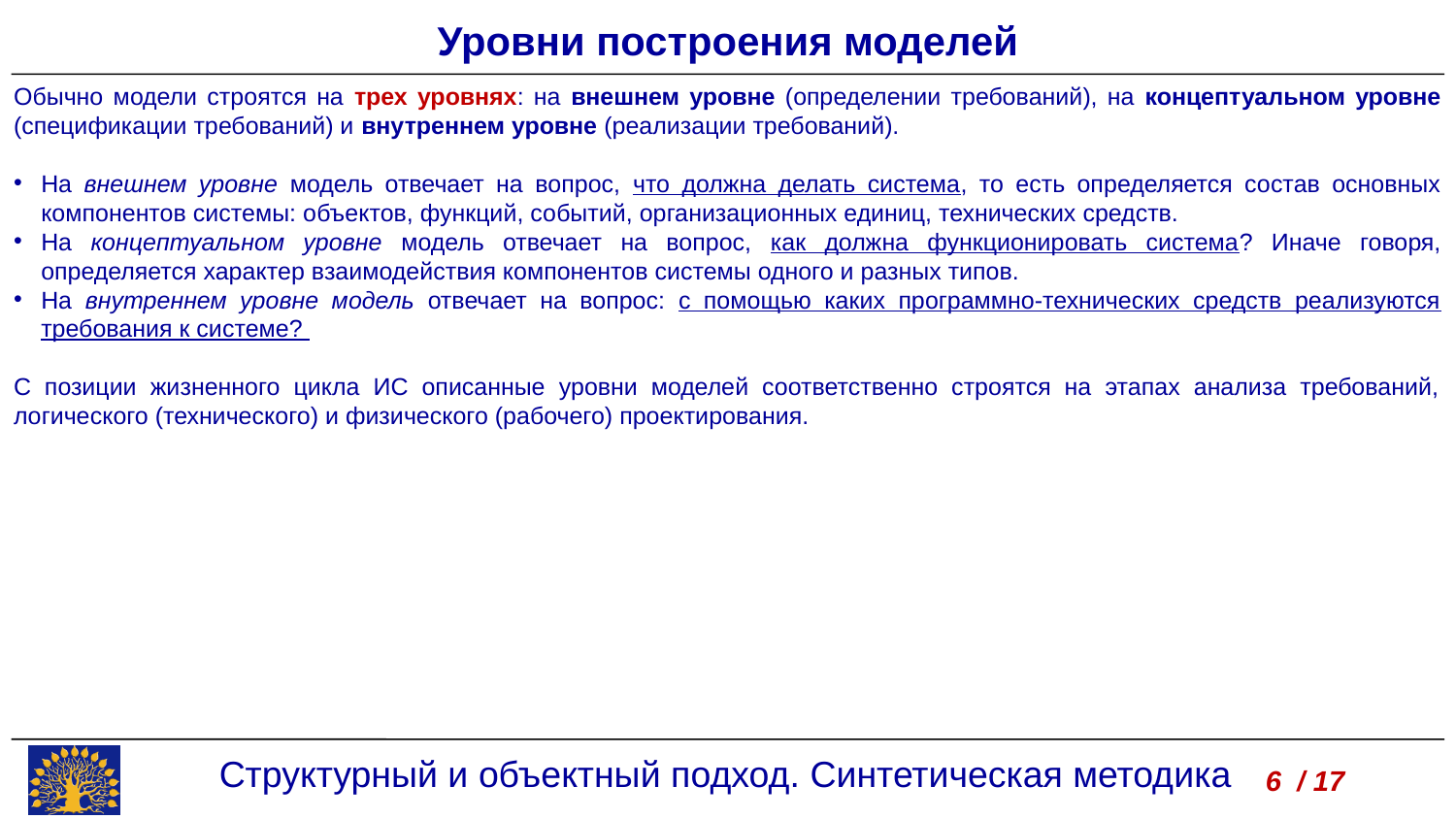

Уровни построения моделей
Обычно модели строятся на трех уровнях: на внешнем уровне (определении требований), на концептуальном уровне (спецификации требований) и внутреннем уровне (реализации требований).

На внешнем уровне модель отвечает на вопрос, что должна делать система, то есть определяется состав основных компонентов системы: объектов, функций, событий, организационных единиц, технических средств.
На концептуальном уровне модель отвечает на вопрос, как должна функционировать система? Иначе говоря, определяется характер взаимодействия компонентов системы одного и разных типов.
На внутреннем уровне модель отвечает на вопрос: с помощью каких программно-технических средств реализуются требования к системе?

С позиции жизненного цикла ИС описанные уровни моделей соответственно строятся на этапах анализа требований, логического (технического) и физического (рабочего) проектирования.